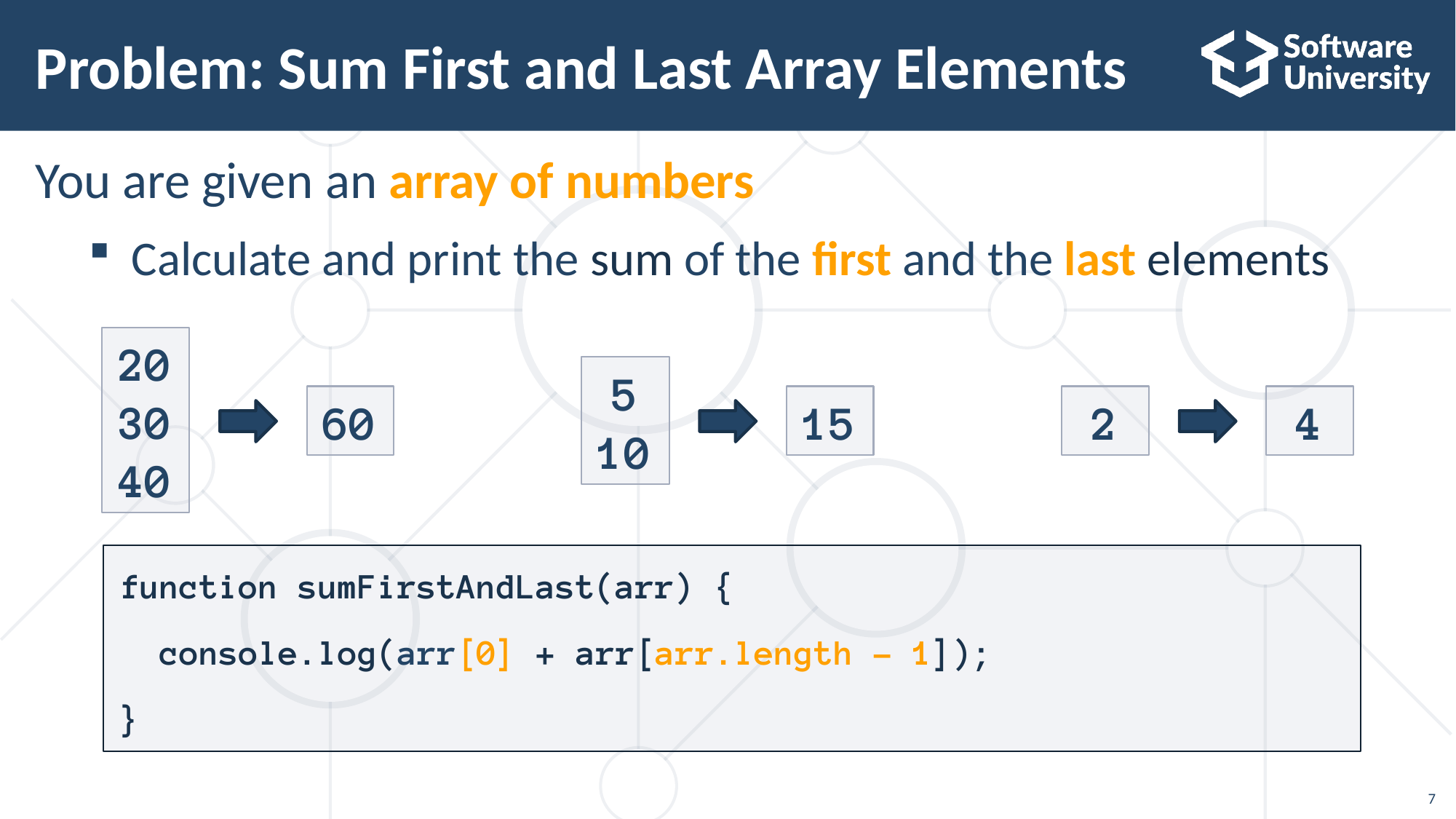

# Problem: Sum First and Last Array Elements
You are given an array of numbers
Calculate and print the sum of the first and the last elements

20
30
40
5
10
60
15
2
4

function sumFirstAndLast(arr) {
  console.log(arr[0] + arr[arr.length - 1]);
}
7